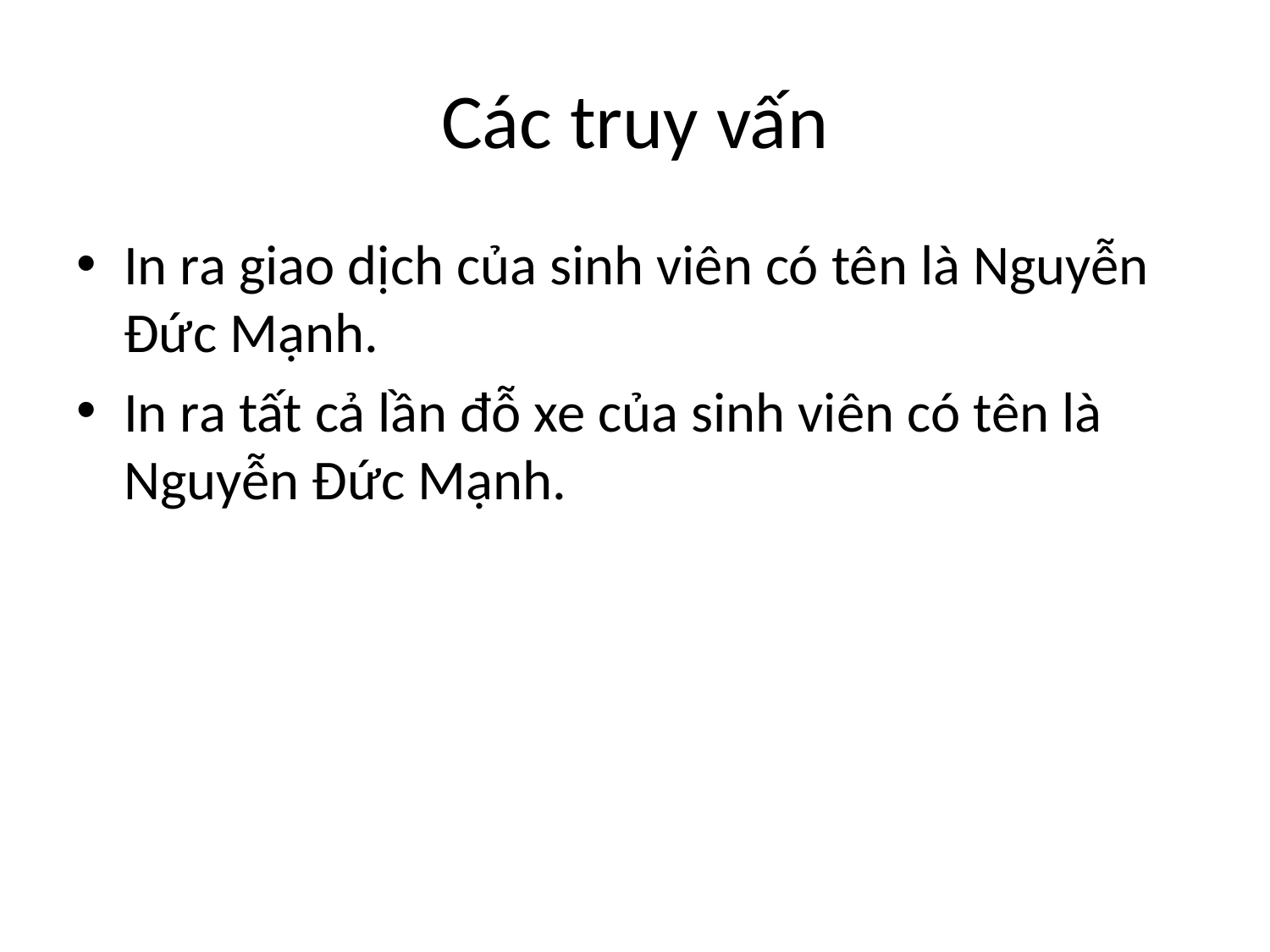

# Các truy vấn
In ra giao dịch của sinh viên có tên là Nguyễn Đức Mạnh.
In ra tất cả lần đỗ xe của sinh viên có tên là Nguyễn Đức Mạnh.